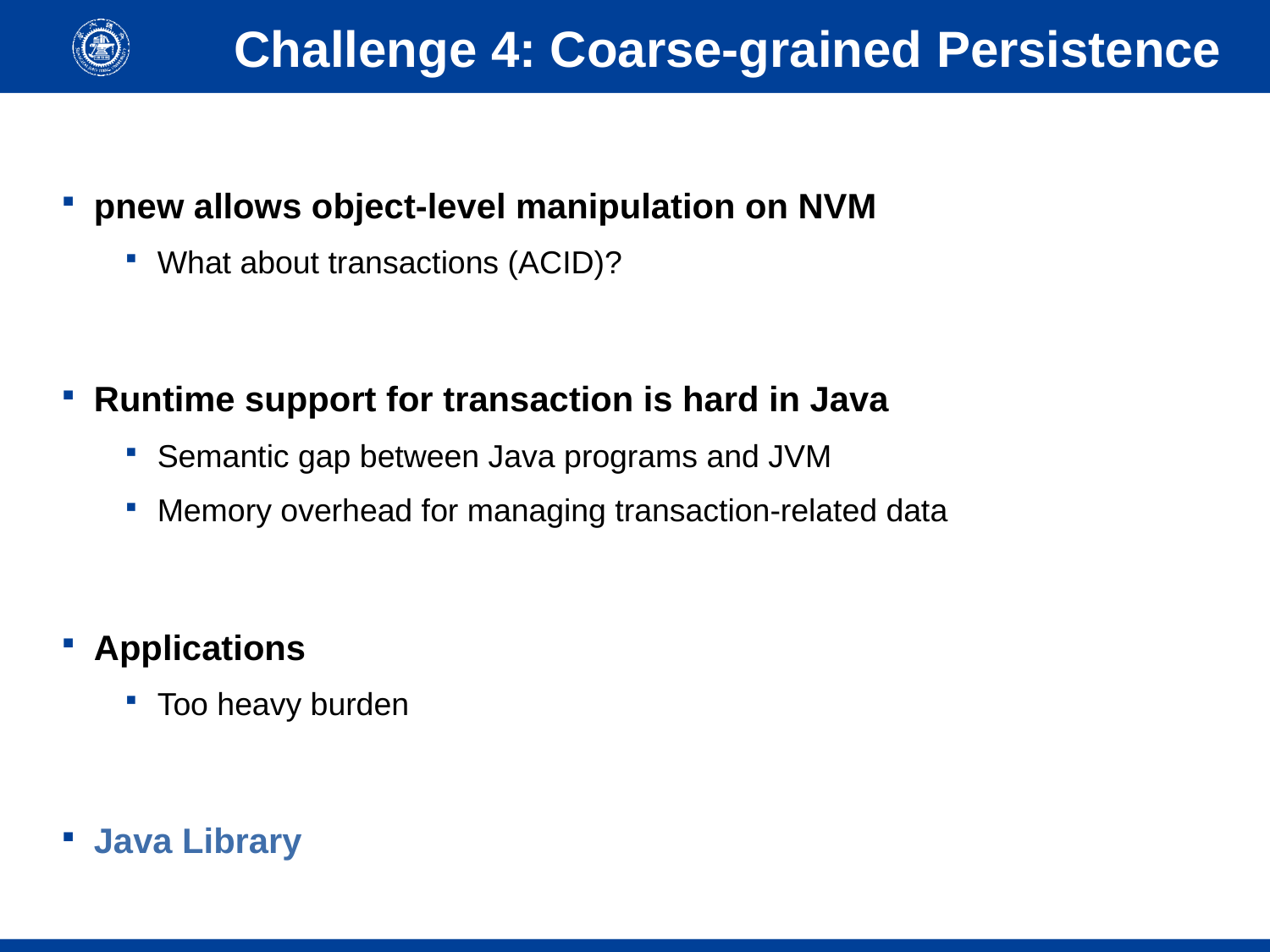

# Challenge 4: Coarse-grained Persistence

pnew allows object-level manipulation on NVM
What about transactions (ACID)?

Runtime support for transaction is hard in Java
Semantic gap between Java programs and JVM
Memory overhead for managing transaction-related data

Applications
Too heavy burden

Java Library